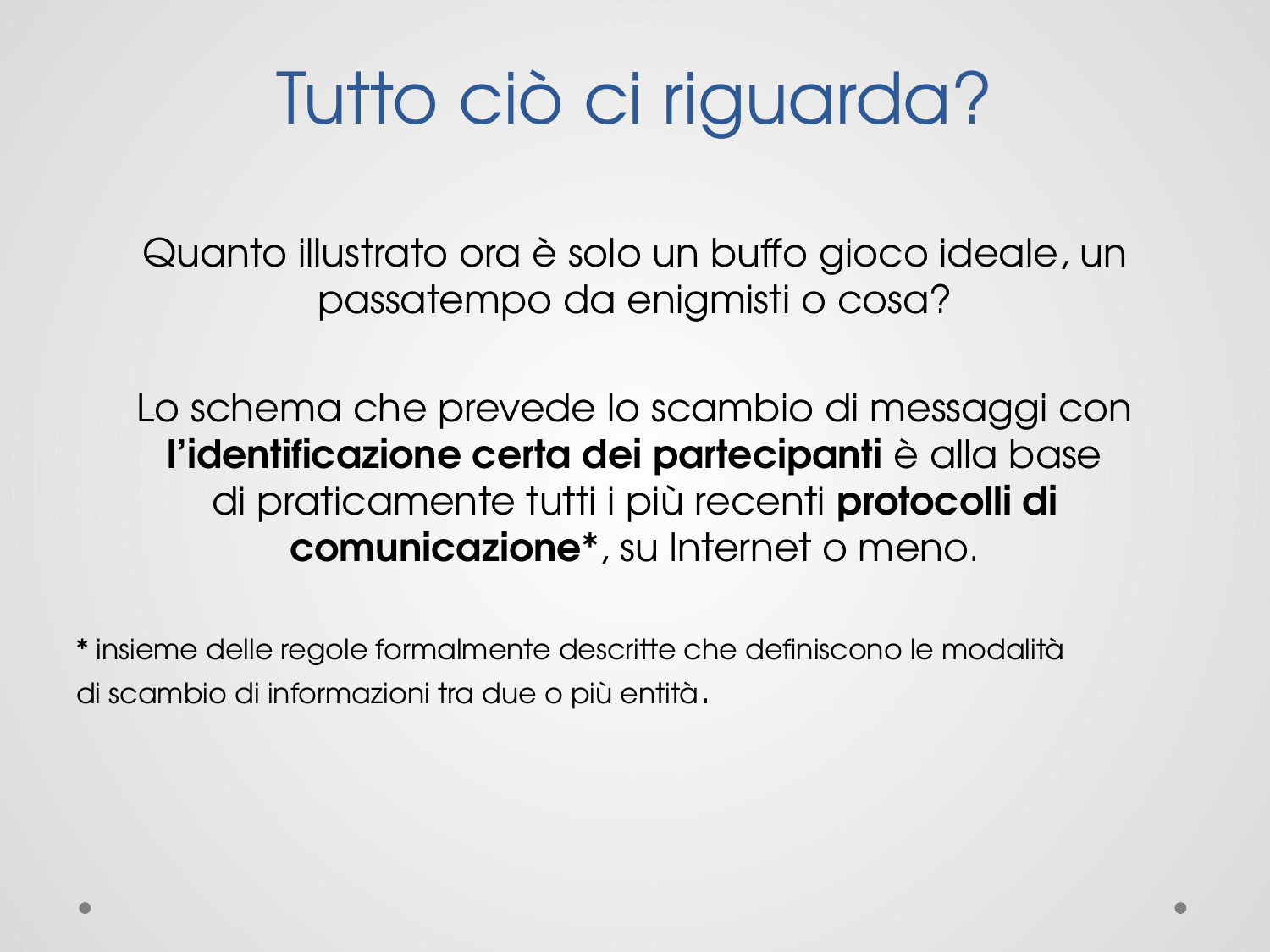

Tutto ciò ci riguarda?
Quanto illustrato ora è solo un buffo gioco ideale, un passatempo da enigmisti o cosa?

Lo schema che prevede lo scambio di messaggi con l’identificazione certa dei partecipanti è alla base
di praticamente tutti i più recenti protocolli di comunicazione*, su Internet o meno.

* insieme delle regole formalmente descritte che definiscono le modalità di scambio di informazioni tra due o più entità.